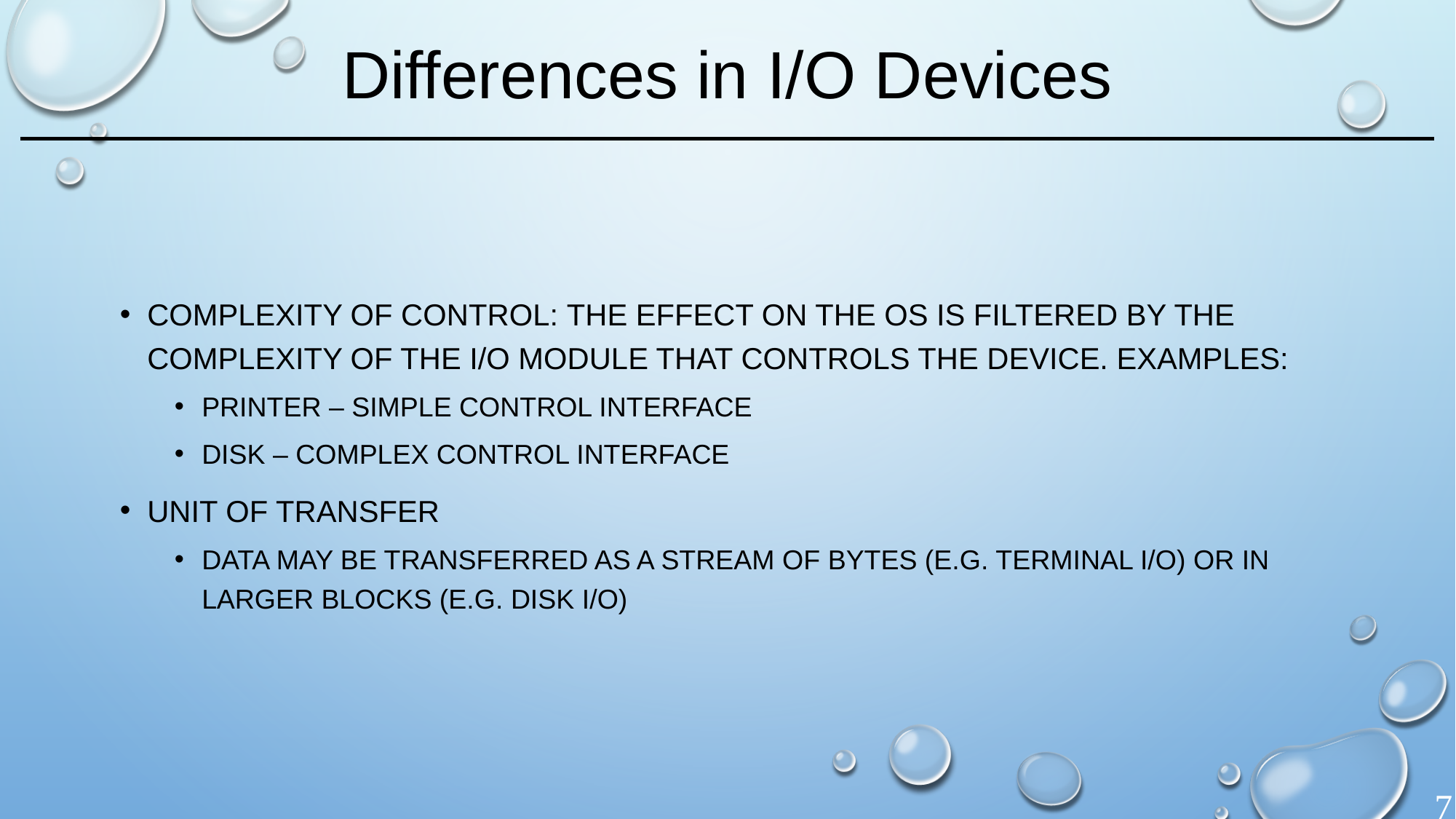

# Differences in I/O Devices
Complexity of control: the effect on the OS is filtered by the complexity of the I/O module that controls the device. Examples:
Printer – simple control interface
Disk – complex control interface
Unit of transfer
Data may be transferred as a stream of bytes (e.g. terminal I/O) or in larger blocks (e.g. disk I/O)
7